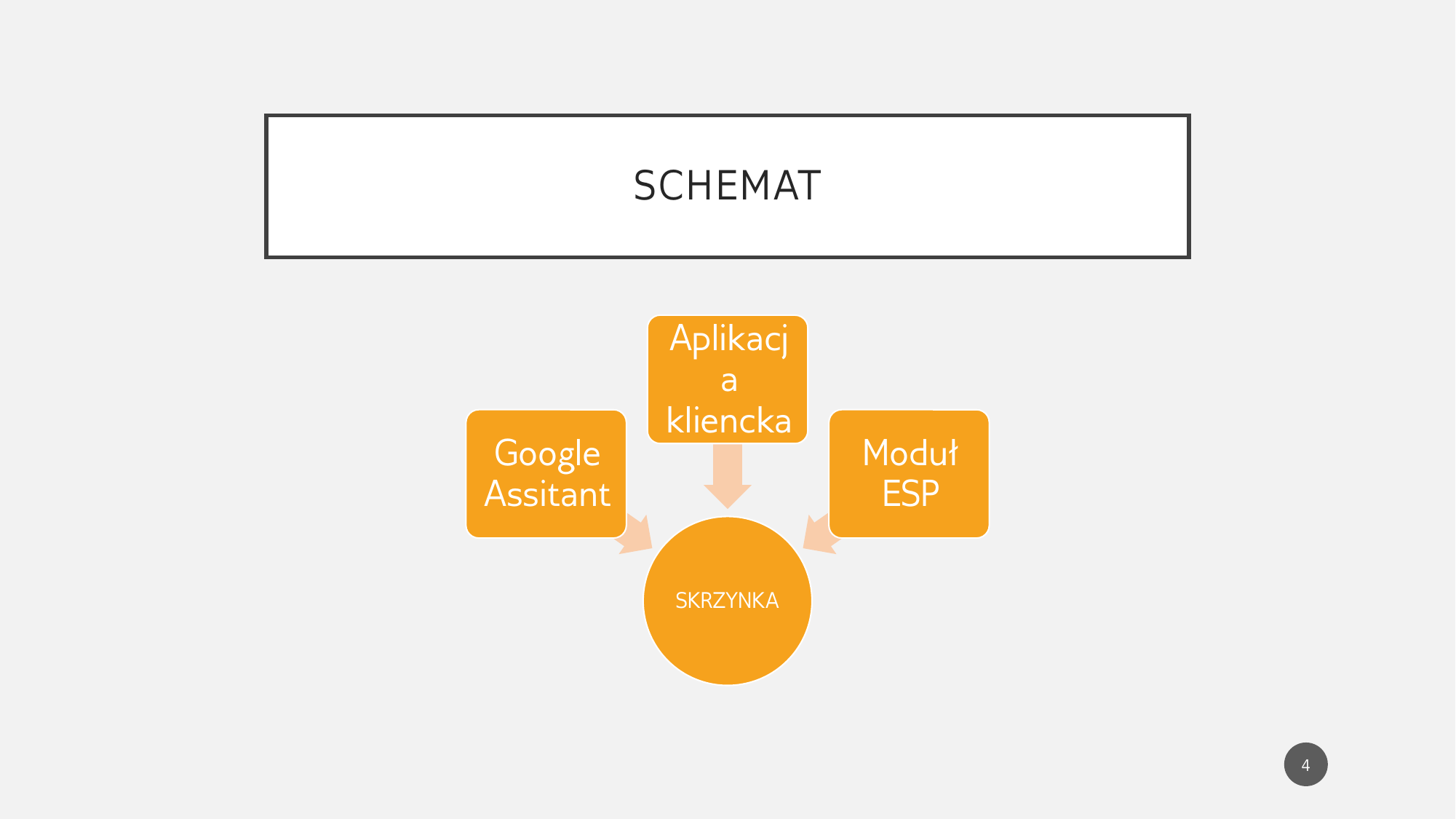

# Schemat
SKRZYNKA
Google Assitant
Aplikacja kliencka
Moduł ESP
4